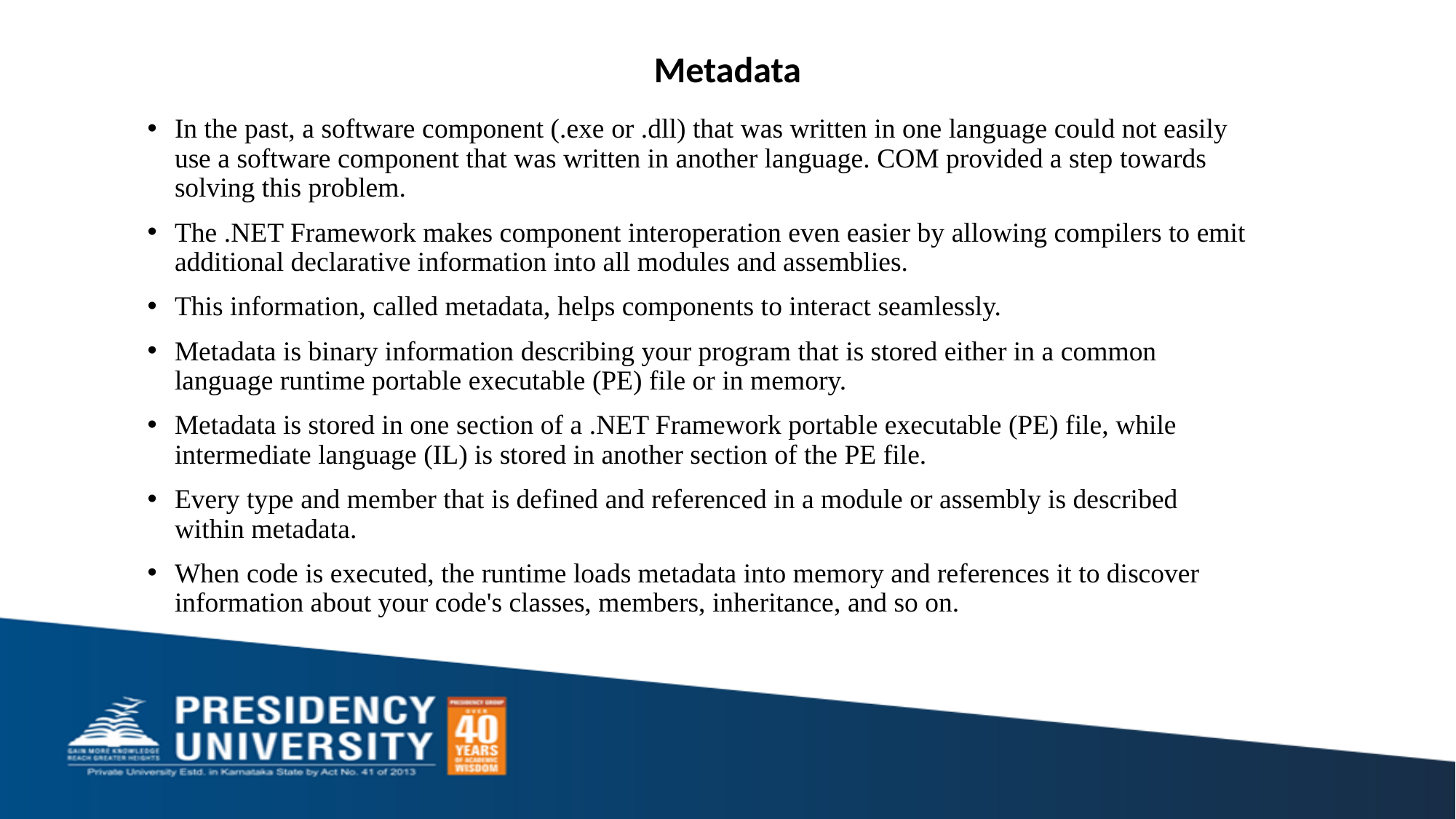

Metadata
In the past, a software component (.exe or .dll) that was written in one language could not easily use a software component that was written in another language. COM provided a step towards solving this problem.
The .NET Framework makes component interoperation even easier by allowing compilers to emit additional declarative information into all modules and assemblies.
This information, called metadata, helps components to interact seamlessly.
Metadata is binary information describing your program that is stored either in a common language runtime portable executable (PE) file or in memory.
Metadata is stored in one section of a .NET Framework portable executable (PE) file, while  intermediate language (IL) is stored in another section of the PE file.
Every type and member that is defined and referenced in a module or assembly is described within metadata.
When code is executed, the runtime loads metadata into memory and references it to discover information about your code's classes, members, inheritance, and so on.